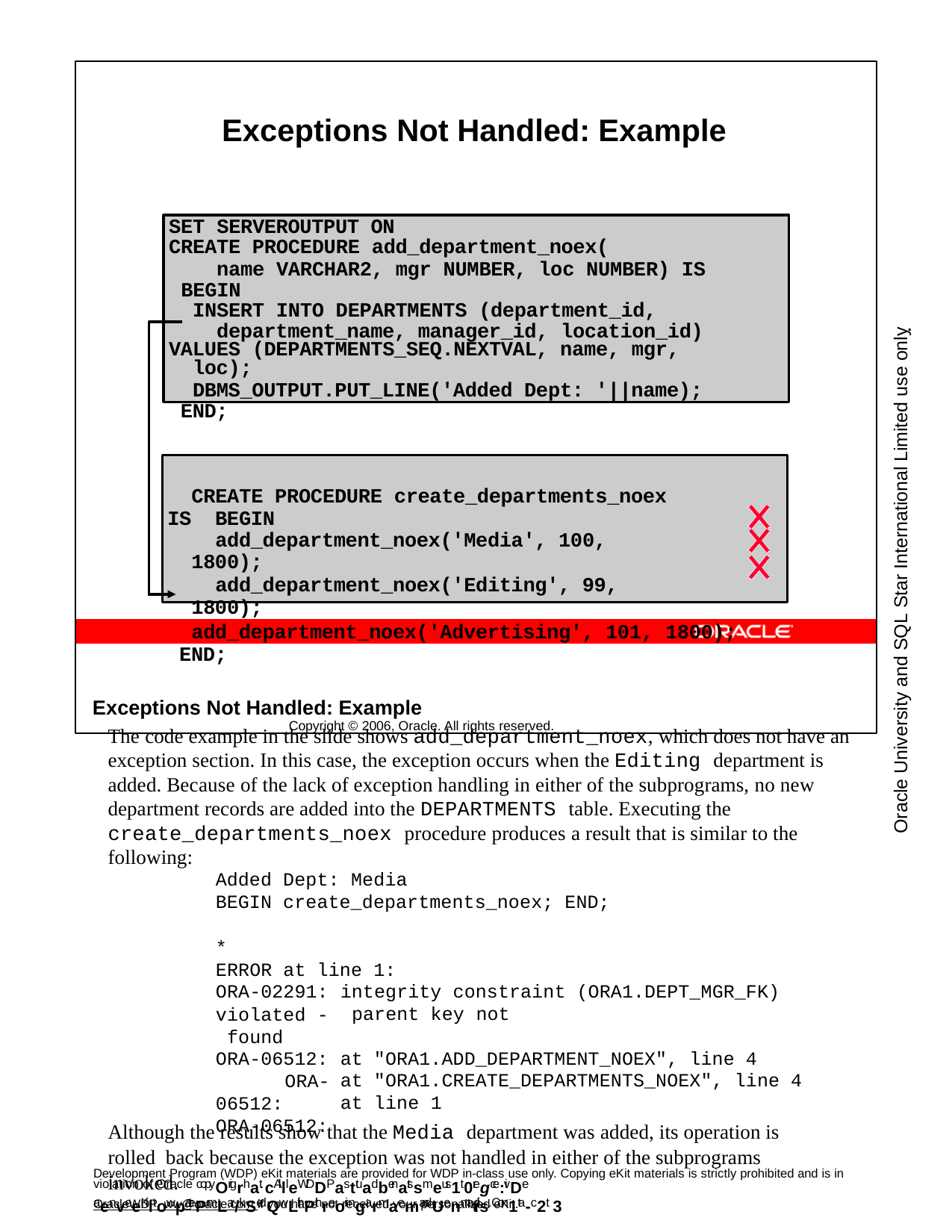

Exceptions Not Handled: Example

SET SERVEROUTPUT ON
CREATE PROCEDURE add_department_noex(
name VARCHAR2, mgr NUMBER, loc NUMBER) IS  BEGIN
INSERT INTO DEPARTMENTS (department_id,  department_name, manager_id, location_id)
VALUES (DEPARTMENTS_SEQ.NEXTVAL, name, mgr, loc);
DBMS_OUTPUT.PUT_LINE('Added Dept: '||name);  END;

CREATE PROCEDURE create_departments_noex IS  BEGIN
add_department_noex('Media', 100, 1800);
add_department_noex('Editing', 99, 1800);
add_department_noex('Advertising', 101, 1800);  END;

Copyright © 2006, Oracle. All rights reserved.

Oracle University and SQL Star International Limited use onlyฺ

Exceptions Not Handled: Example
The code example in the slide shows add_department_noex, which does not have an  exception section. In this case, the exception occurs when the Editing department is  added. Because of the lack of exception handling in either of the subprograms, no new  department records are added into the DEPARTMENTS table. Executing the  create_departments_noex procedure produces a result that is similar to the  following:
Added Dept: Media
BEGIN create_departments_noex; END;

*
ERROR at line 1:
ORA-02291:
violated -  found
ORA-06512:  ORA-06512:  ORA-06512:
integrity constraint (ORA1.DEPT_MGR_FK)  parent key not
at "ORA1.ADD_DEPARTMENT_NOEX", line 4
at "ORA1.CREATE_DEPARTMENTS_NOEX", line 4
at line 1
Although the results show that the Media department was added, its operation is rolled  back because the exception was not handled in either of the subprograms invoked.
Development Program (WDP) eKit materials are provided for WDP in-class use only. Copying eKit materials is strictly prohibited and is in
violation of Oracle copyOrigrhat. cAllleWDDPasttuadbenatssmeus1t 0regce:ivDe aenveeKiltowpatePrmLar/kSedQwLithPthreoir ngarmaemandUenmaitils. Con1ta-c2t 3
OracleWDP_ww@oracle.com if you have not received your personalized eKit.